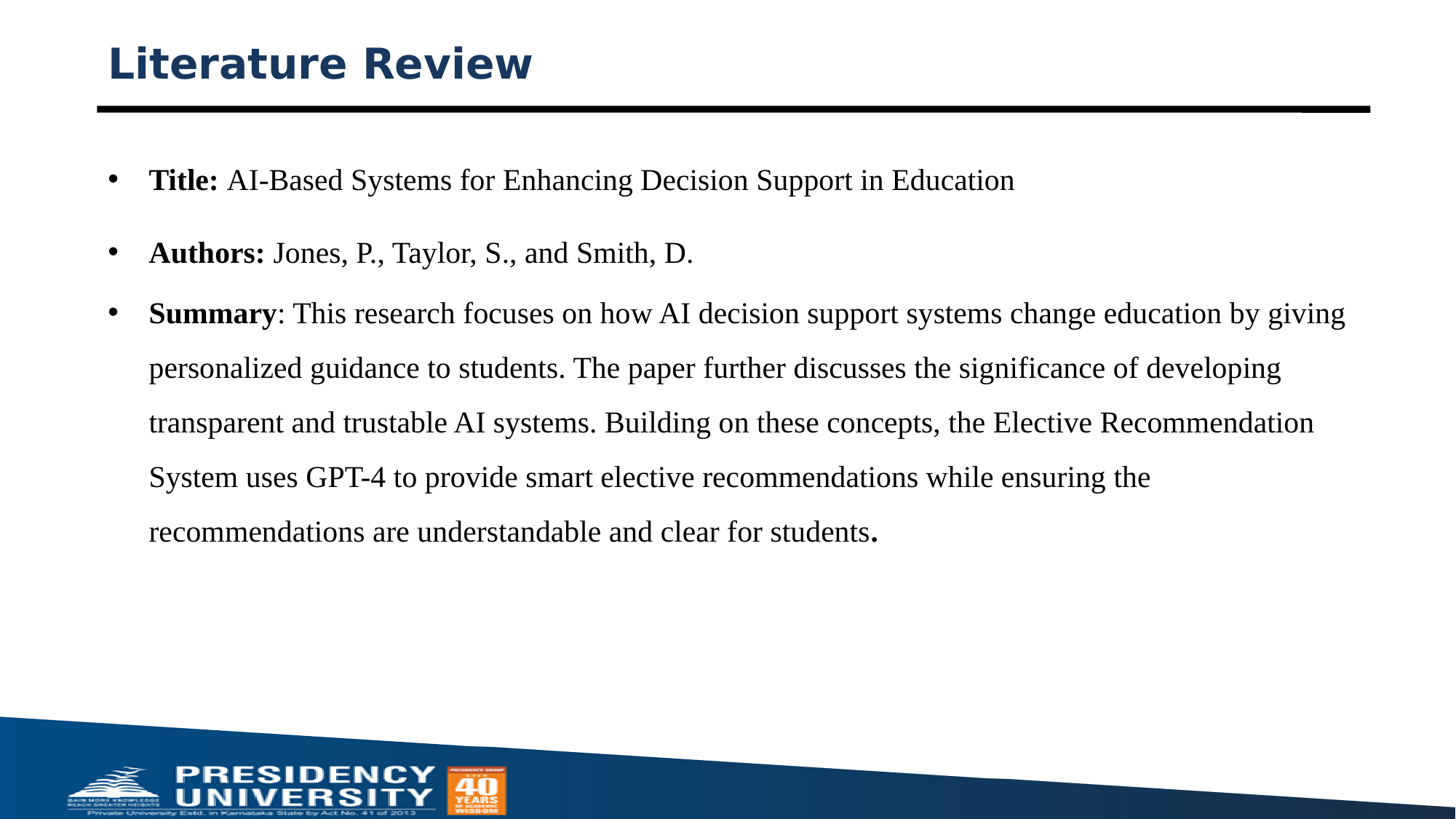

# Literature Review
Title: AI-Based Systems for Enhancing Decision Support in Education
Authors: Jones, P., Taylor, S., and Smith, D.
Summary: This research focuses on how AI decision support systems change education by giving personalized guidance to students. The paper further discusses the significance of developing transparent and trustable AI systems. Building on these concepts, the Elective Recommendation System uses GPT-4 to provide smart elective recommendations while ensuring the recommendations are understandable and clear for students.